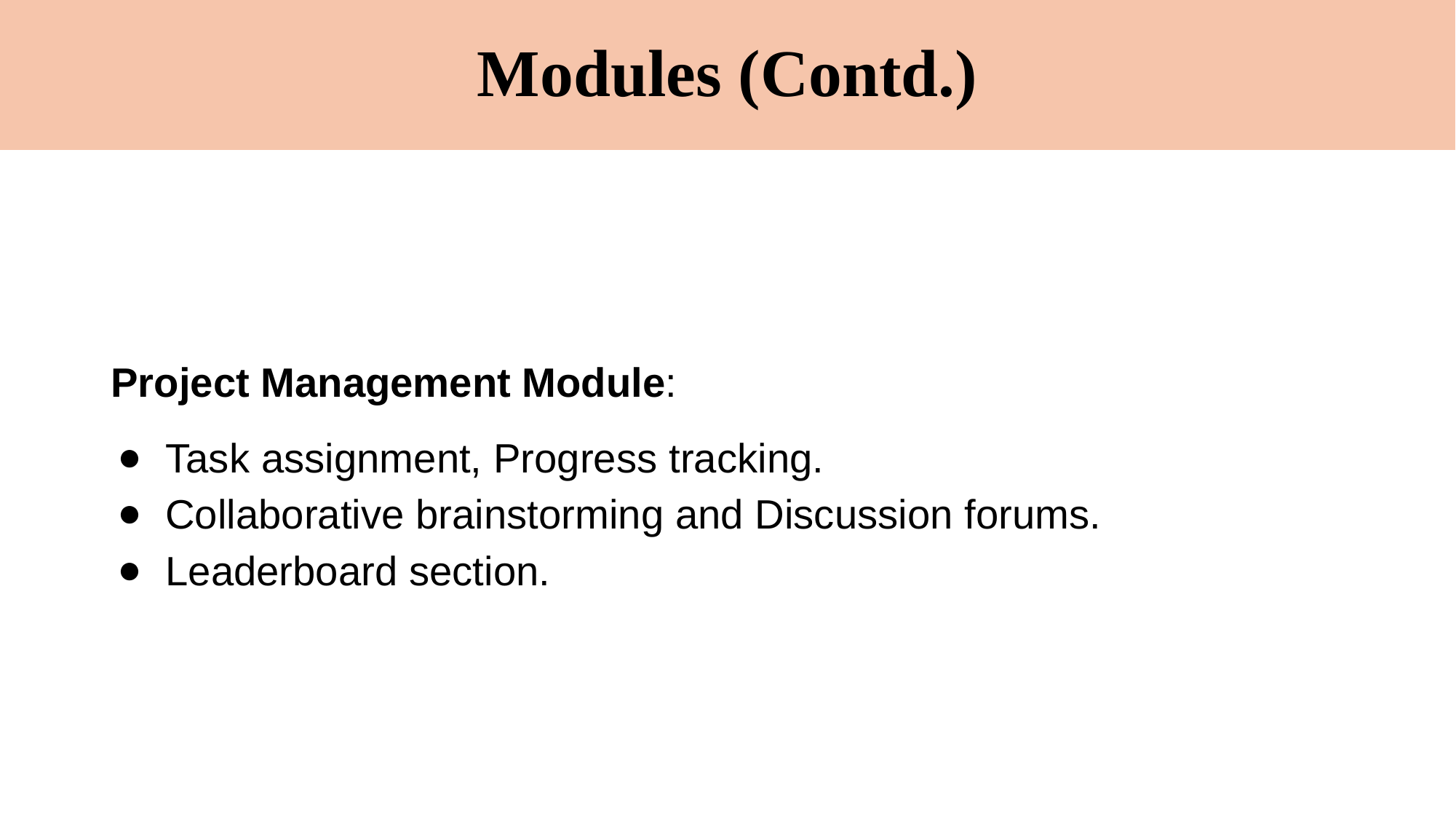

# Modules (Contd.)
Project Management Module:
Task assignment, Progress tracking.
Collaborative brainstorming and Discussion forums.
Leaderboard section.